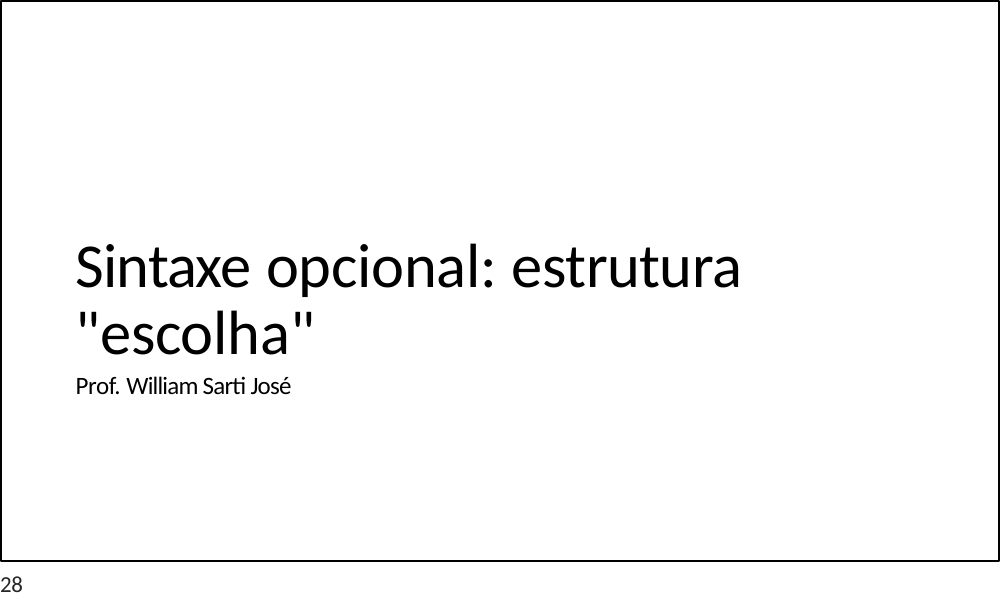

Sintaxe opcional: estrutura "escolha"
Prof. William Sarti José
28